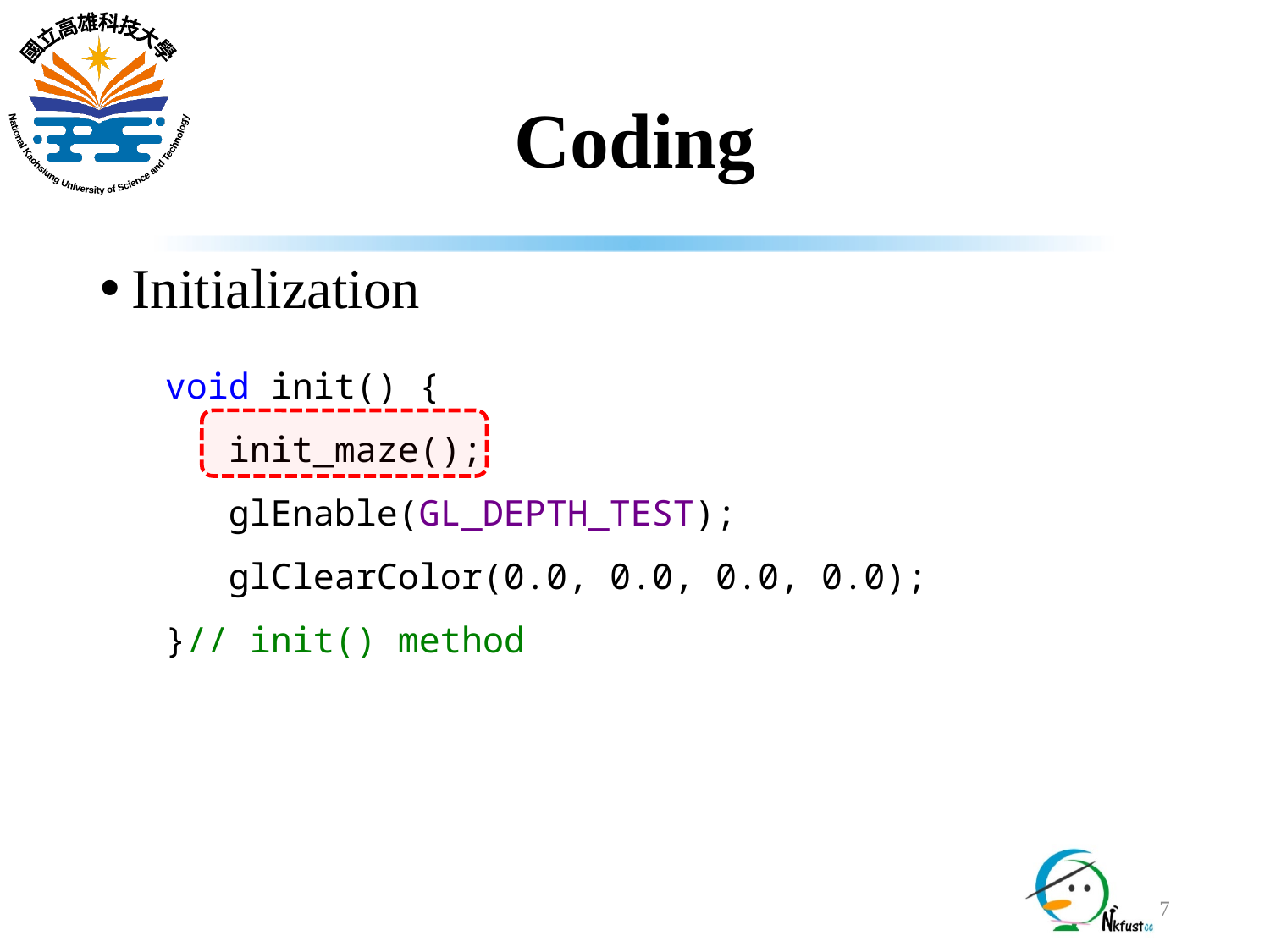

# Coding
Initialization
void init() {
init_maze();
glEnable(GL_DEPTH_TEST);
glClearColor(0.0, 0.0, 0.0, 0.0);
}// init() method

7